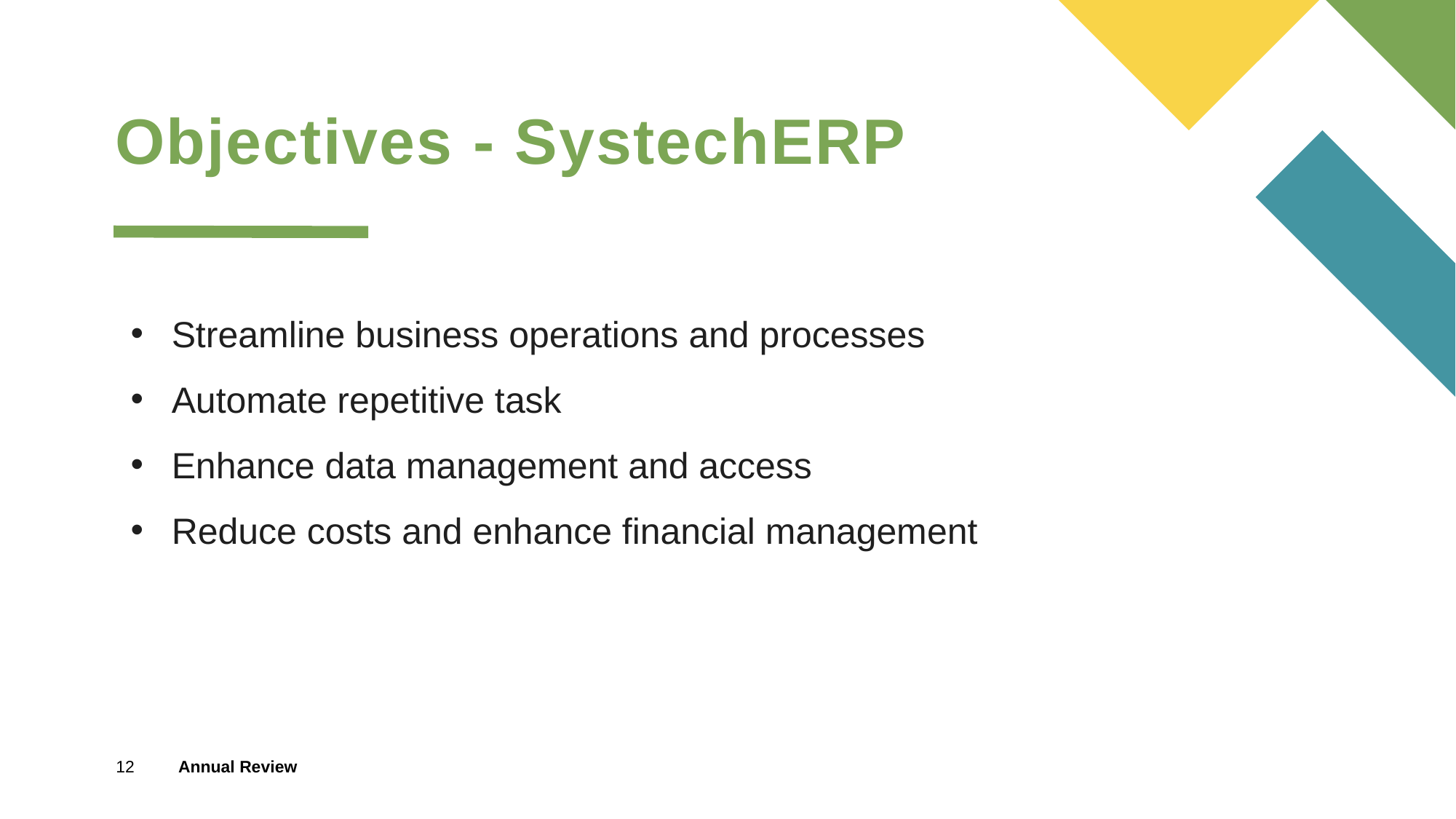

# Objectives - SystechERP
Streamline business operations and processes
Automate repetitive task
Enhance data management and access
Reduce costs and enhance financial management
12
Annual Review